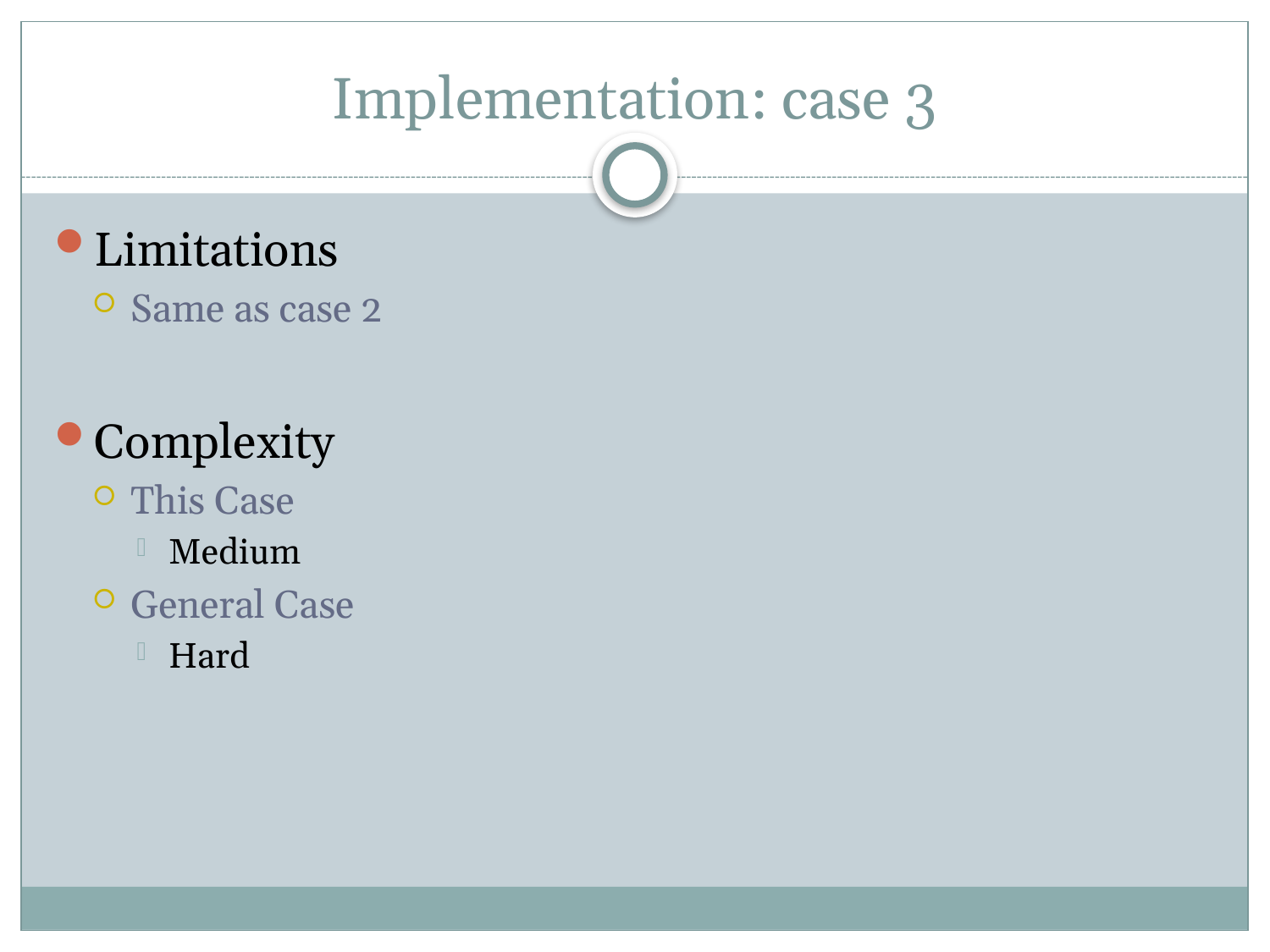

# Implementation: case 3
Limitations
Same as case 2

Complexity
This Case
Medium
General Case
Hard